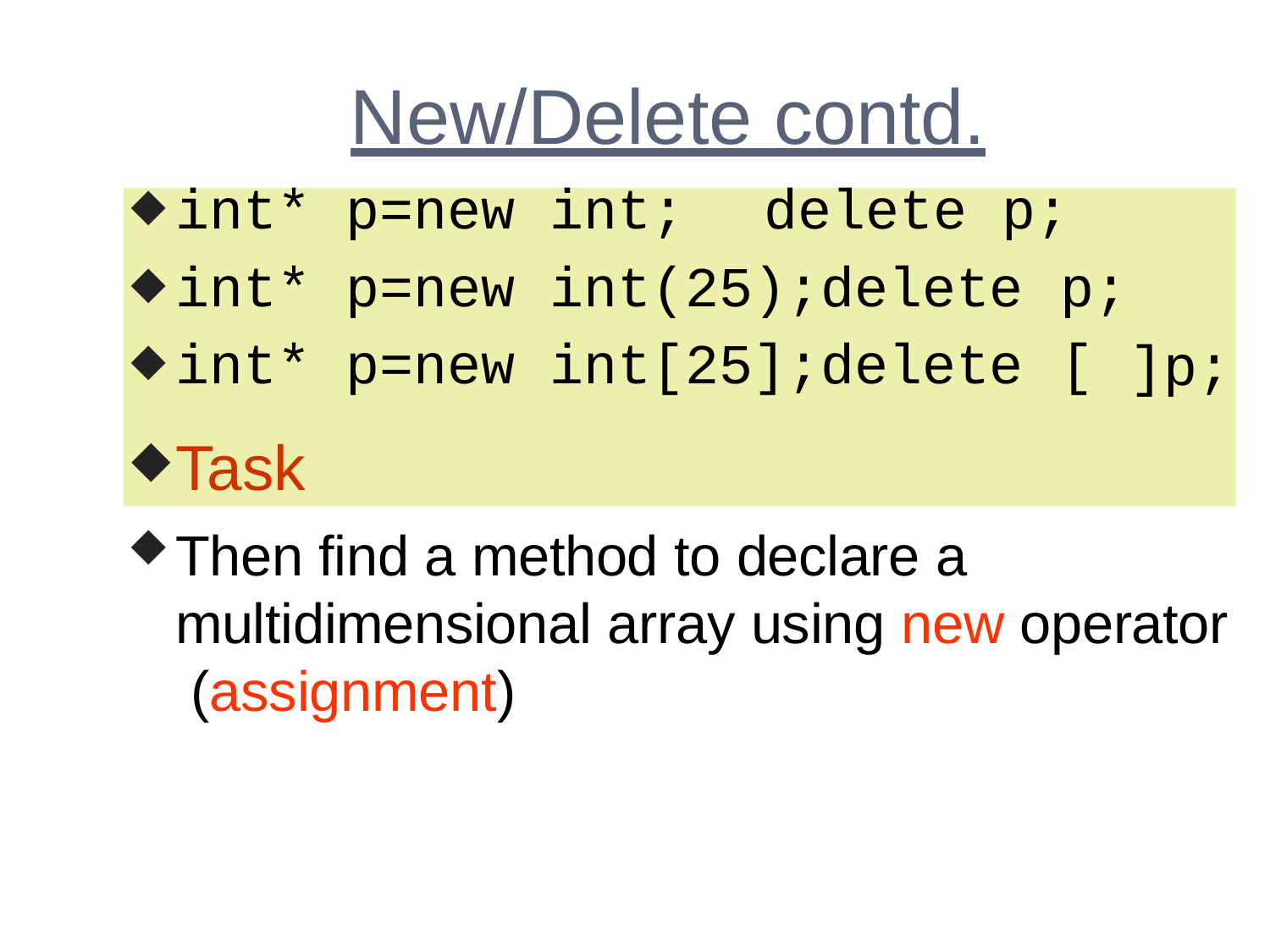

# New/Delete contd.
| int\* | p=new | int; | delete | p; |  |  |
| --- | --- | --- | --- | --- | --- | --- |
| int\* int\* | p=new p=new | int(25);delete int[25];delete |  |  | p; [ | ]p; |
| Task |  |  |  |  |  |  |
Then find a method to declare a  multidimensional array using new operator  (assignment)